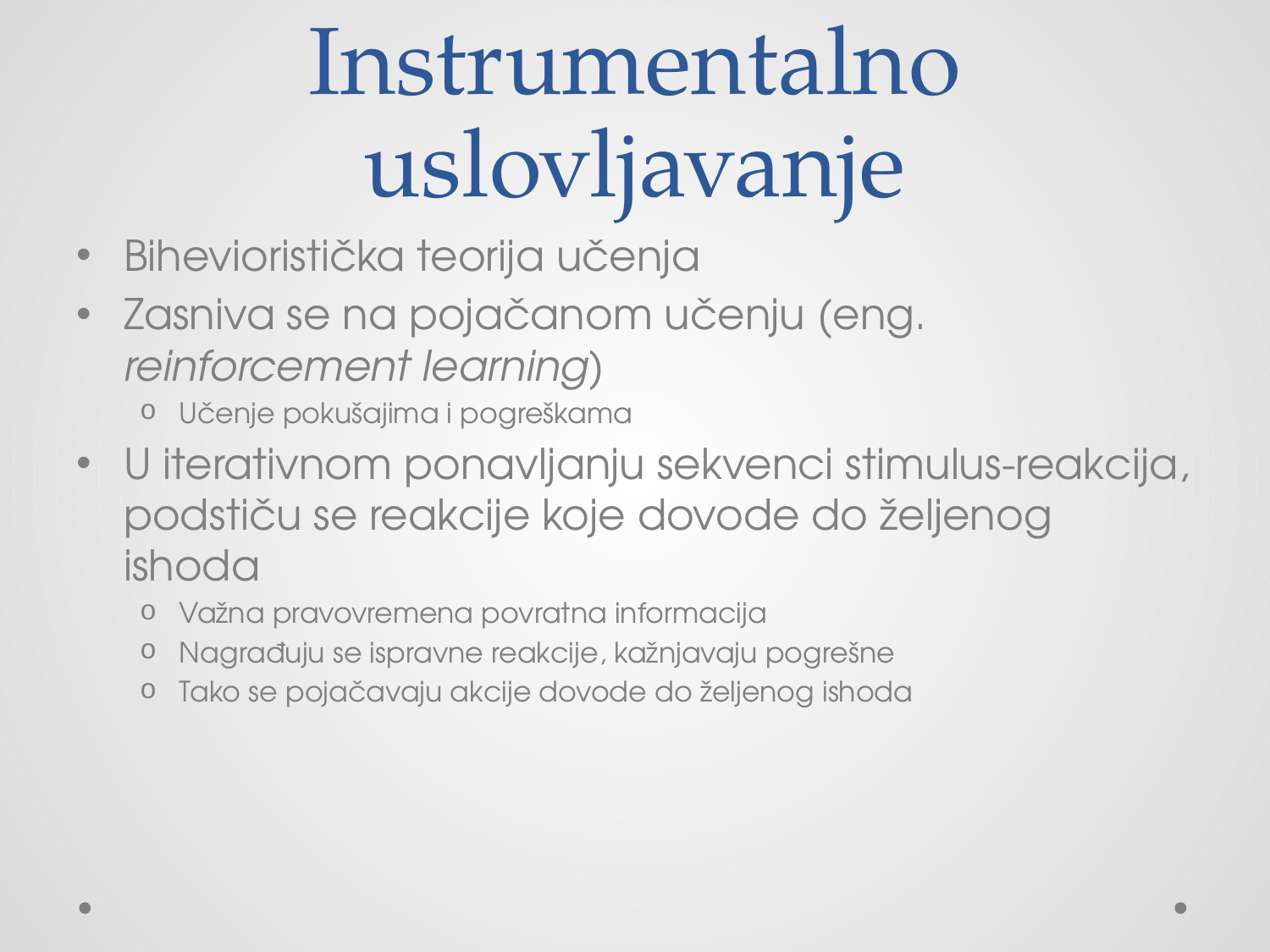

# Instrumentalno uslovljavanje
Bihevioristička teorija učenja
Zasniva se na pojačanom učenju (eng. reinforcement learning)
Učenje pokušajima i pogreškama
U iterativnom ponavljanju sekvenci stimulus-reakcija, podstiču se reakcije koje dovode do željenog ishoda
Važna pravovremena povratna informacija
Nagrađuju se ispravne reakcije, kažnjavaju pogrešne
Tako se pojačavaju akcije dovode do željenog ishoda